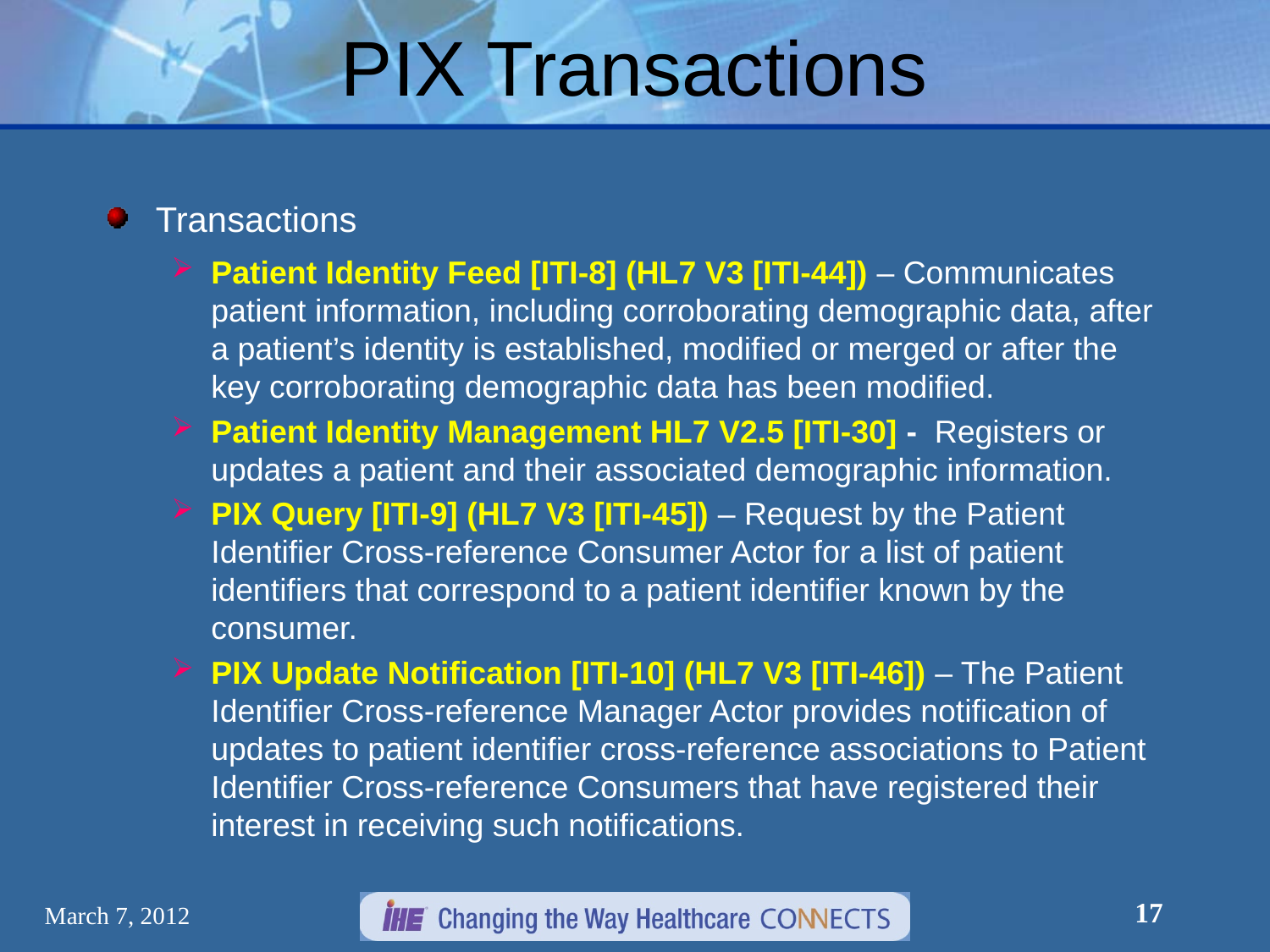

# PIX Transactions
Transactions
Patient Identity Feed [ITI-8] (HL7 V3 [ITI-44]) – Communicates patient information, including corroborating demographic data, after a patient’s identity is established, modified or merged or after the key corroborating demographic data has been modified.
Patient Identity Management HL7 V2.5 [ITI-30] -  Registers or updates a patient and their associated demographic information.
PIX Query [ITI-9] (HL7 V3 [ITI-45]) – Request by the Patient Identifier Cross-reference Consumer Actor for a list of patient identifiers that correspond to a patient identifier known by the consumer.
PIX Update Notification [ITI-10] (HL7 V3 [ITI-46]) – The Patient Identifier Cross-reference Manager Actor provides notification of  updates to patient identifier cross-reference associations to Patient Identifier Cross-reference Consumers that have registered their interest in receiving such notifications.
17
March 7, 2012